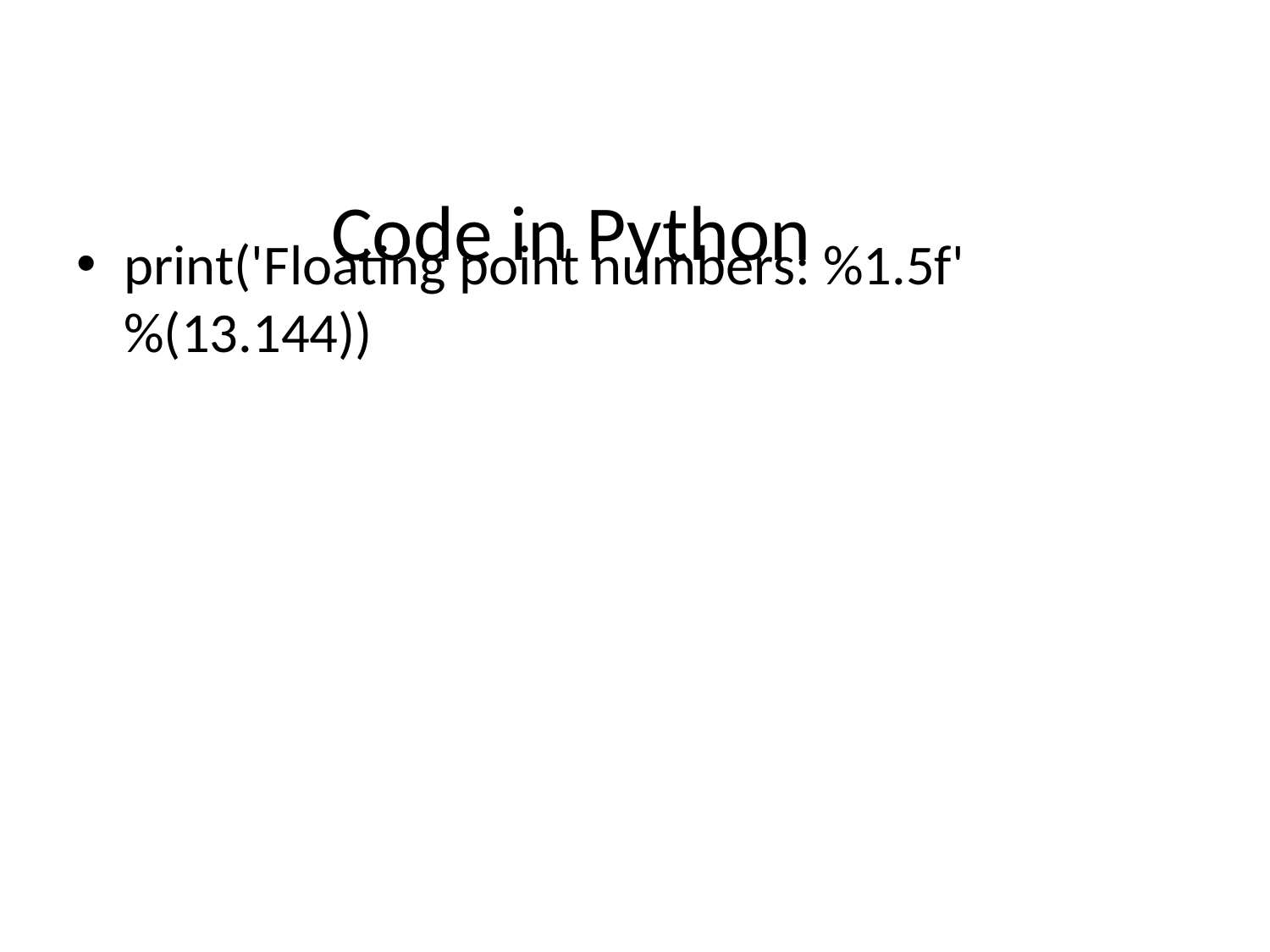

# Code in Python
print('Floating point numbers: %1.5f' %(13.144))